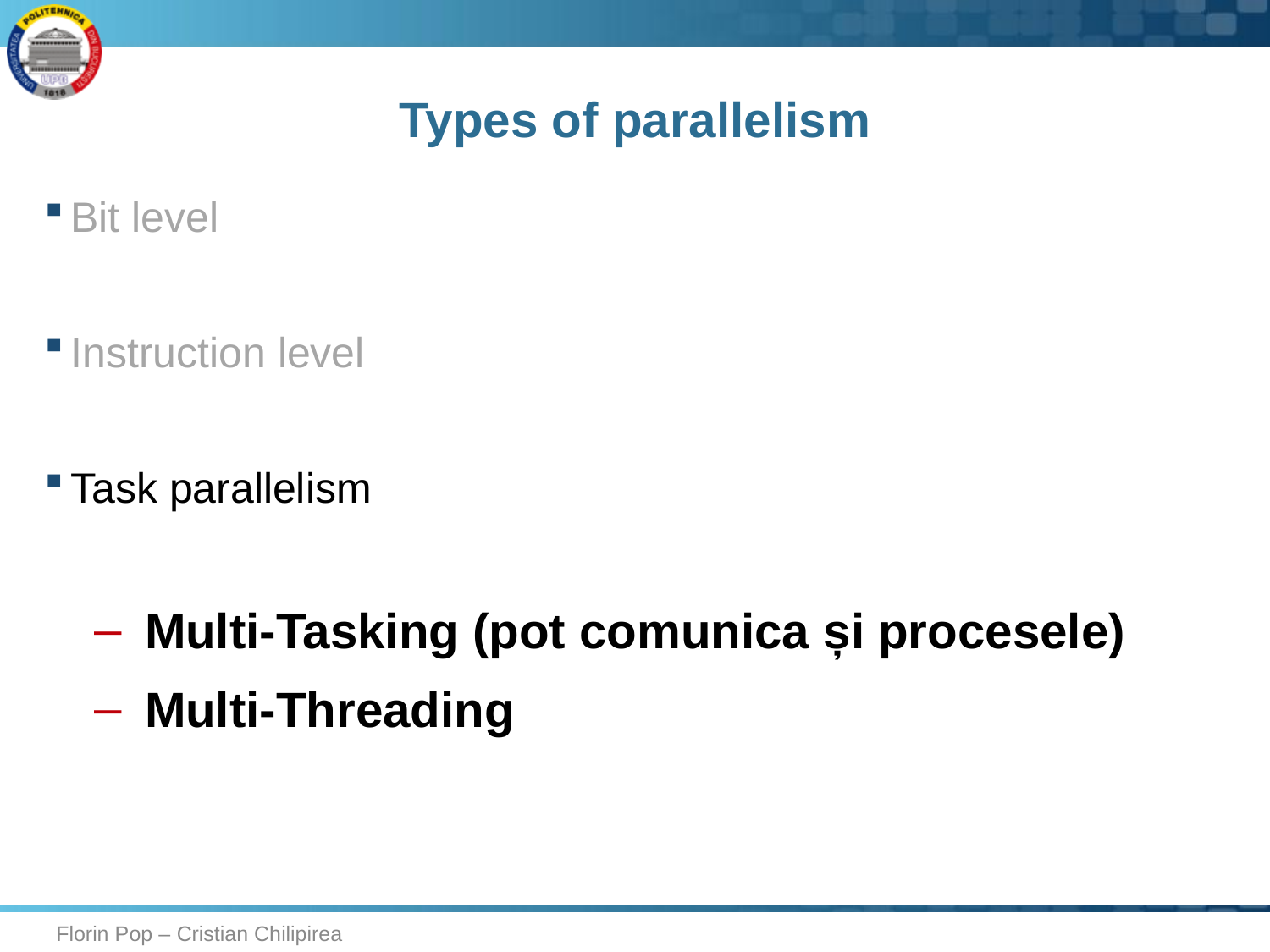

# Types of parallelism
Bit level

Instruction level

Task parallelism

Multi-Tasking (pot comunica și procesele)
Multi-Threading
Florin Pop – Cristian Chilipirea